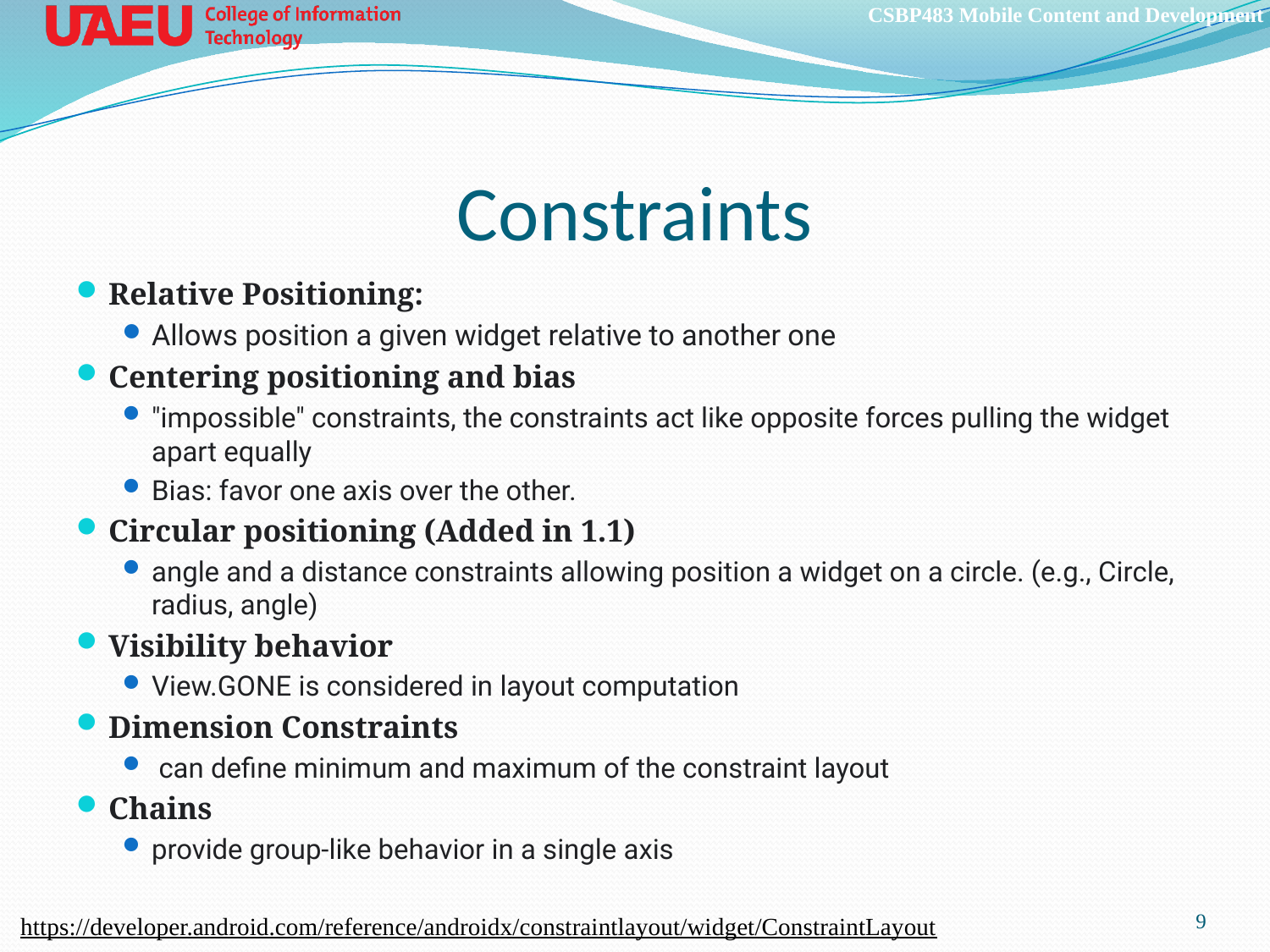

# Constraints
Relative Positioning:
Allows position a given widget relative to another one
Centering positioning and bias
"impossible" constraints, the constraints act like opposite forces pulling the widget apart equally
Bias: favor one axis over the other.
Circular positioning (Added in 1.1)
angle and a distance constraints allowing position a widget on a circle. (e.g., Circle, radius, angle)
Visibility behavior
View.GONE is considered in layout computation
Dimension Constraints
 can define minimum and maximum of the constraint layout
Chains
provide group-like behavior in a single axis

9
https://developer.android.com/reference/androidx/constraintlayout/widget/ConstraintLayout